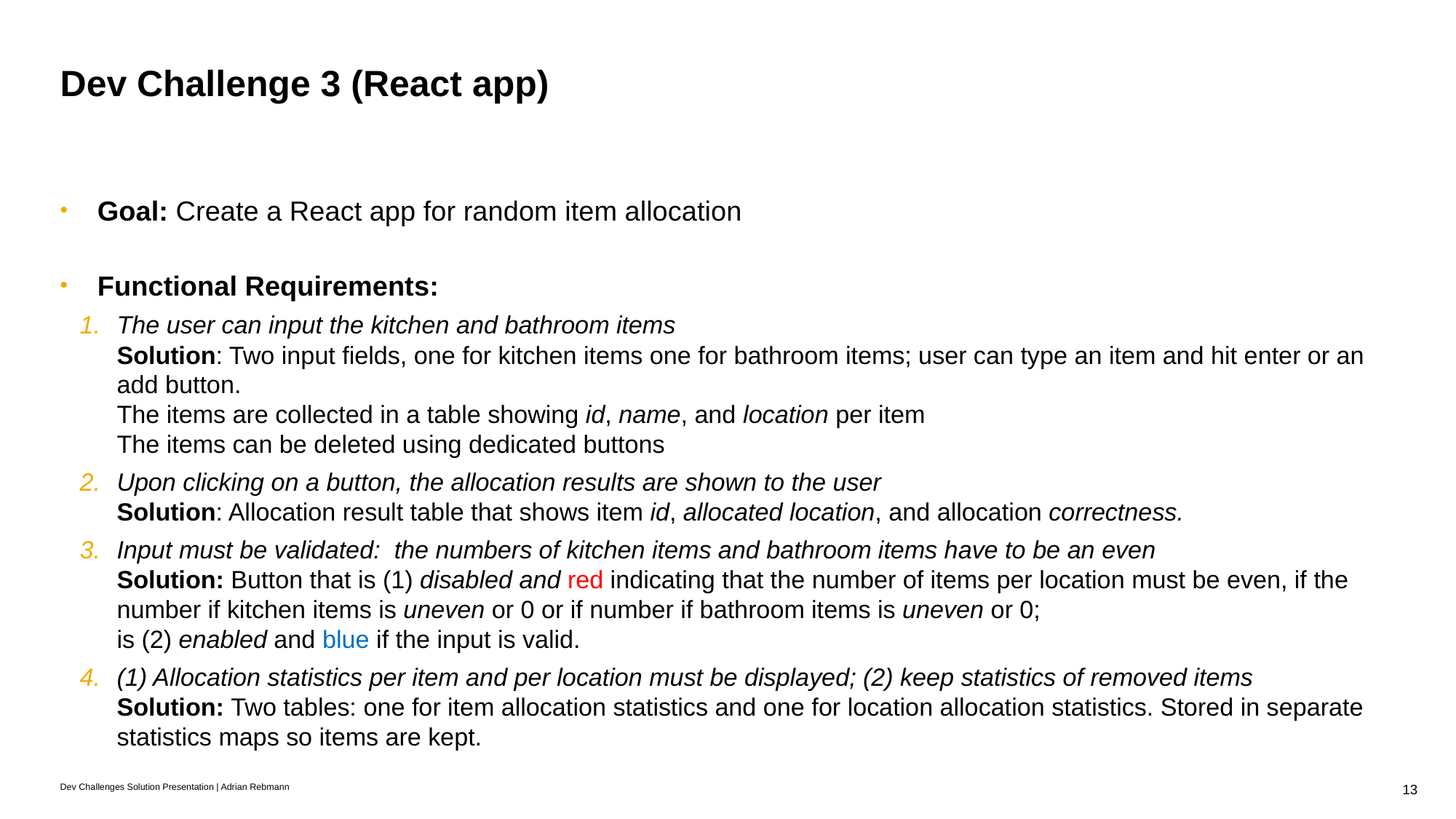

# Dev Challenge 3 (React app)
Goal: Create a React app for random item allocation
Functional Requirements:
The user can input the kitchen and bathroom items
Solution: Two input fields, one for kitchen items one for bathroom items; user can type an item and hit enter or an add button.
The items are collected in a table showing id, name, and location per item
The items can be deleted using dedicated buttons
Upon clicking on a button, the allocation results are shown to the user
Solution: Allocation result table that shows item id, allocated location, and allocation correctness.
Input must be validated:  the numbers of kitchen items and bathroom items have to be an even
Solution: Button that is (1) disabled and red indicating that the number of items per location must be even, if the number if kitchen items is uneven or 0 or if number if bathroom items is uneven or 0;
is (2) enabled and blue if the input is valid.
(1) Allocation statistics per item and per location must be displayed; (2) keep statistics of removed items
Solution: Two tables: one for item allocation statistics and one for location allocation statistics. Stored in separate statistics maps so items are kept.